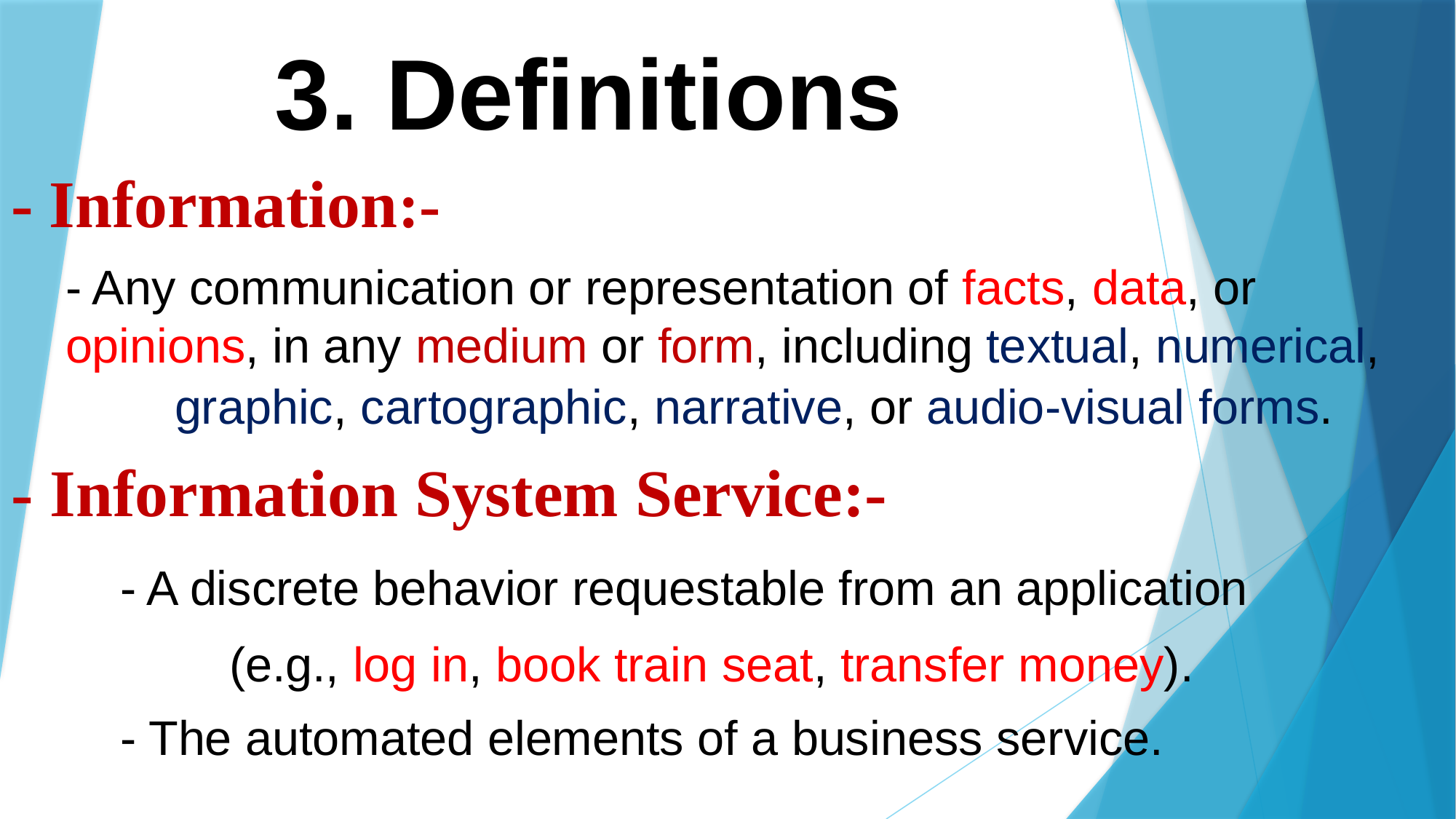

# 3. Definitions
- Information:-
- Any communication or representation of facts, data, or 	opinions, in any medium or form, including textual, numerical, 	graphic, cartographic, narrative, or audio-visual forms.
- Information System Service:-
	- A discrete behavior requestable from an application
		(e.g., log in, book train seat, transfer money).
	- The automated elements of a business service.